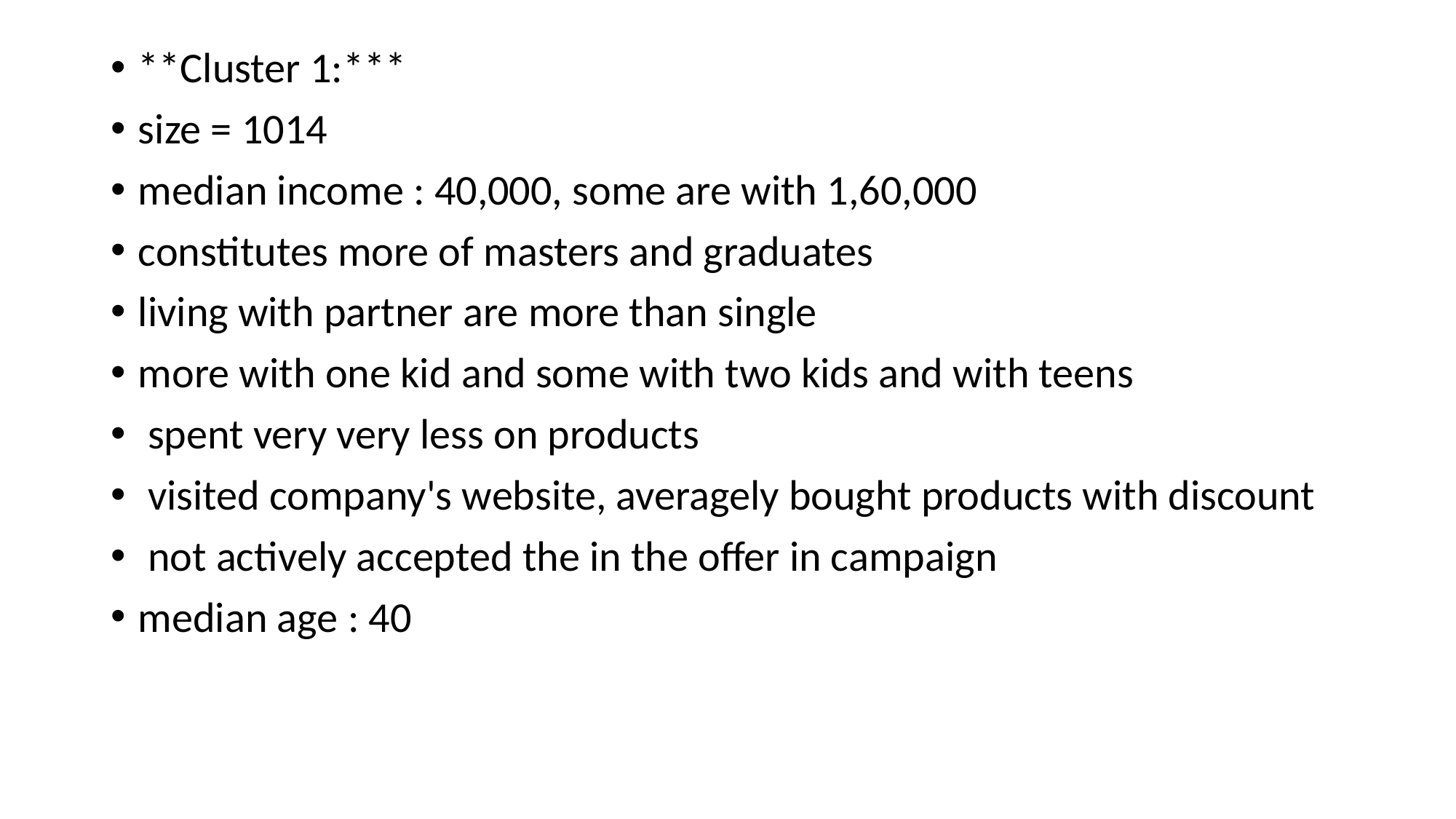

**Cluster 1:***
size = 1014
median income : 40,000, some are with 1,60,000
constitutes more of masters and graduates
living with partner are more than single
more with one kid and some with two kids and with teens
 spent very very less on products
 visited company's website, averagely bought products with discount
 not actively accepted the in the offer in campaign
median age : 40